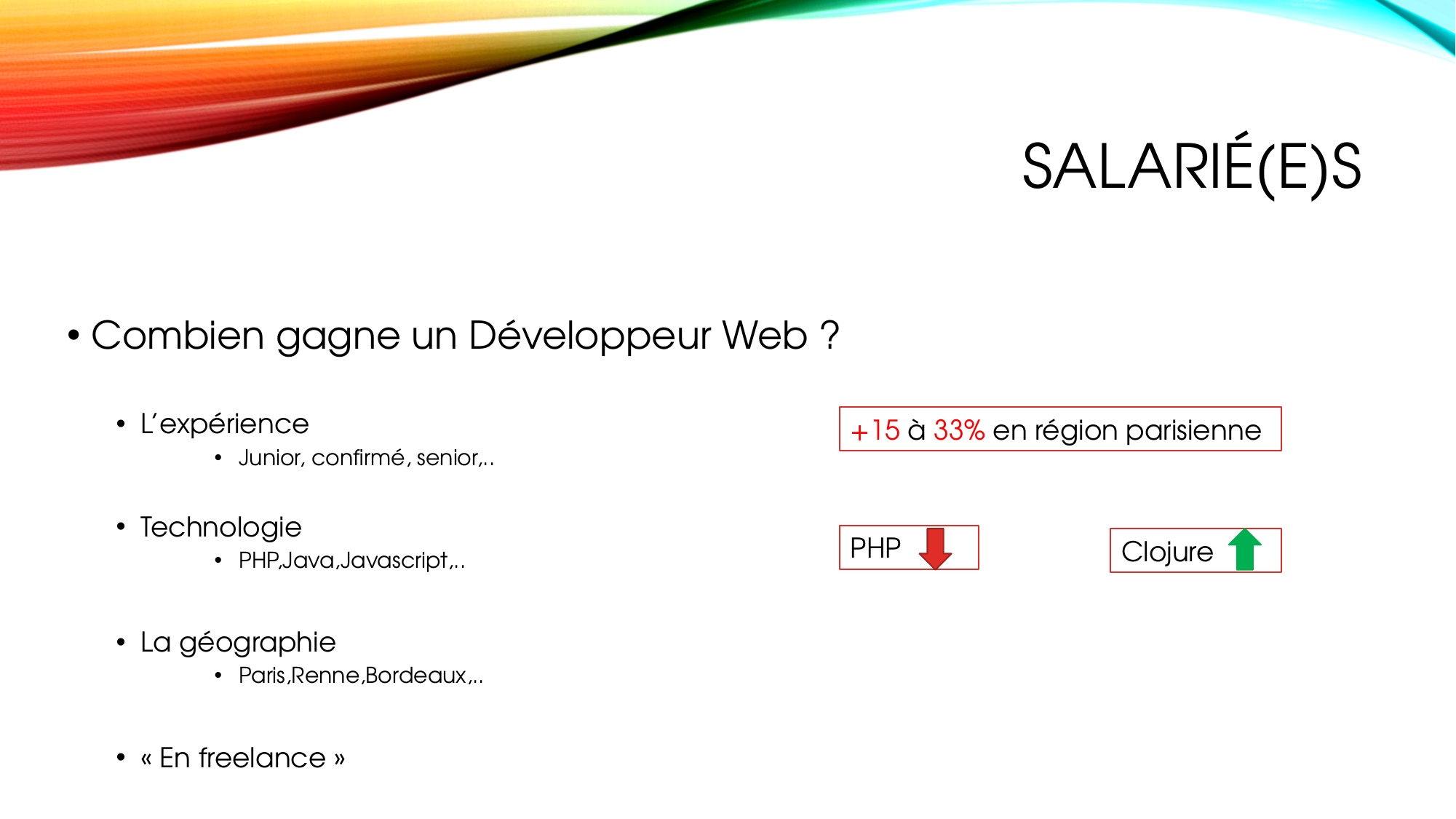

# Salarié(e)s
Combien gagne un Développeur Web ?

L’expérience
Junior, confirmé, senior,..

Technologie
PHP,Java,Javascript,..

La géographie
Paris,Renne,Bordeaux,..

« En freelance »

+15 à 33% en région parisienne
PHP

Clojure